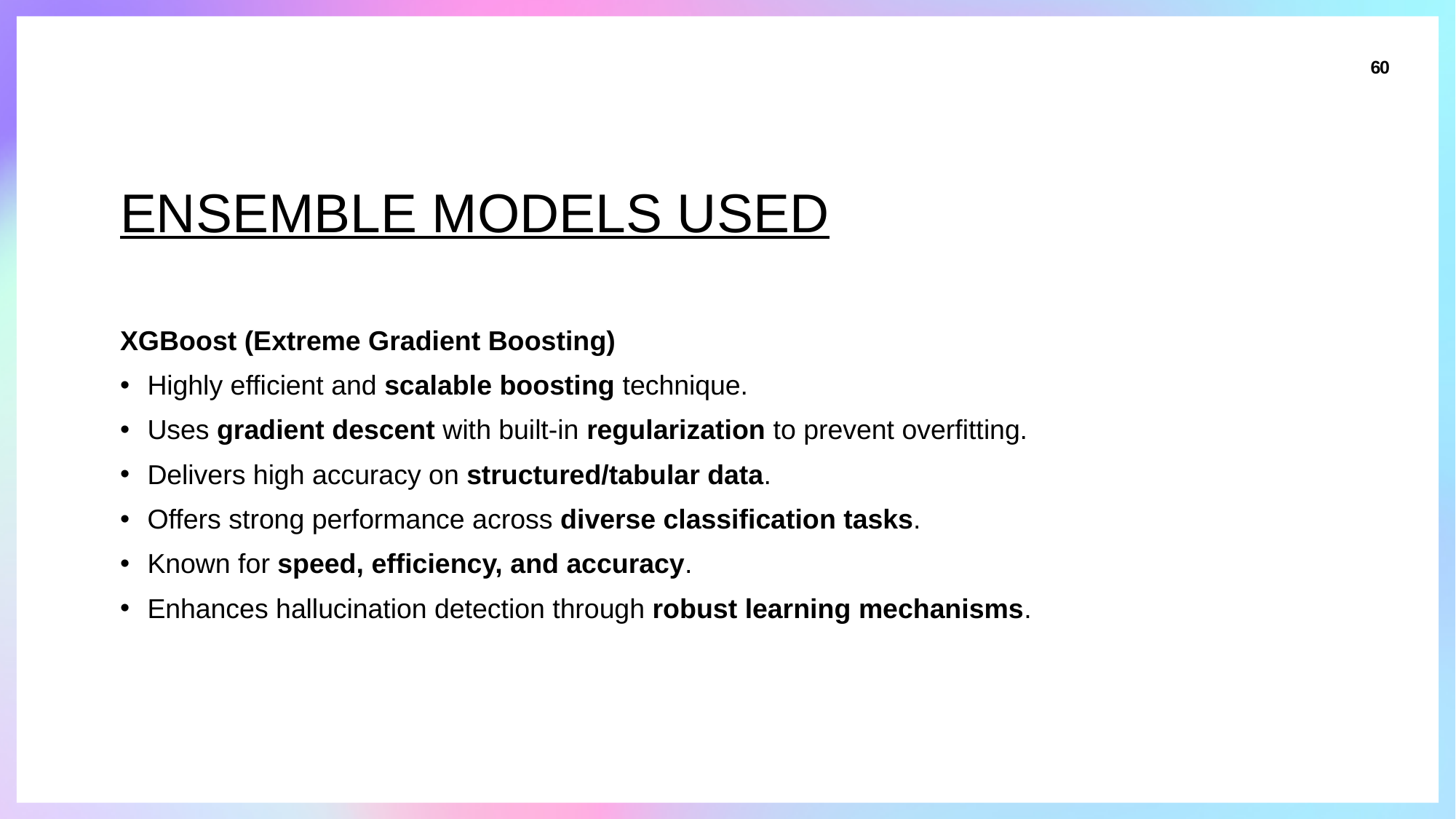

60
# Ensemble models used
XGBoost (Extreme Gradient Boosting)
Highly efficient and scalable boosting technique.
Uses gradient descent with built-in regularization to prevent overfitting.
Delivers high accuracy on structured/tabular data.
Offers strong performance across diverse classification tasks.
Known for speed, efficiency, and accuracy.
Enhances hallucination detection through robust learning mechanisms.